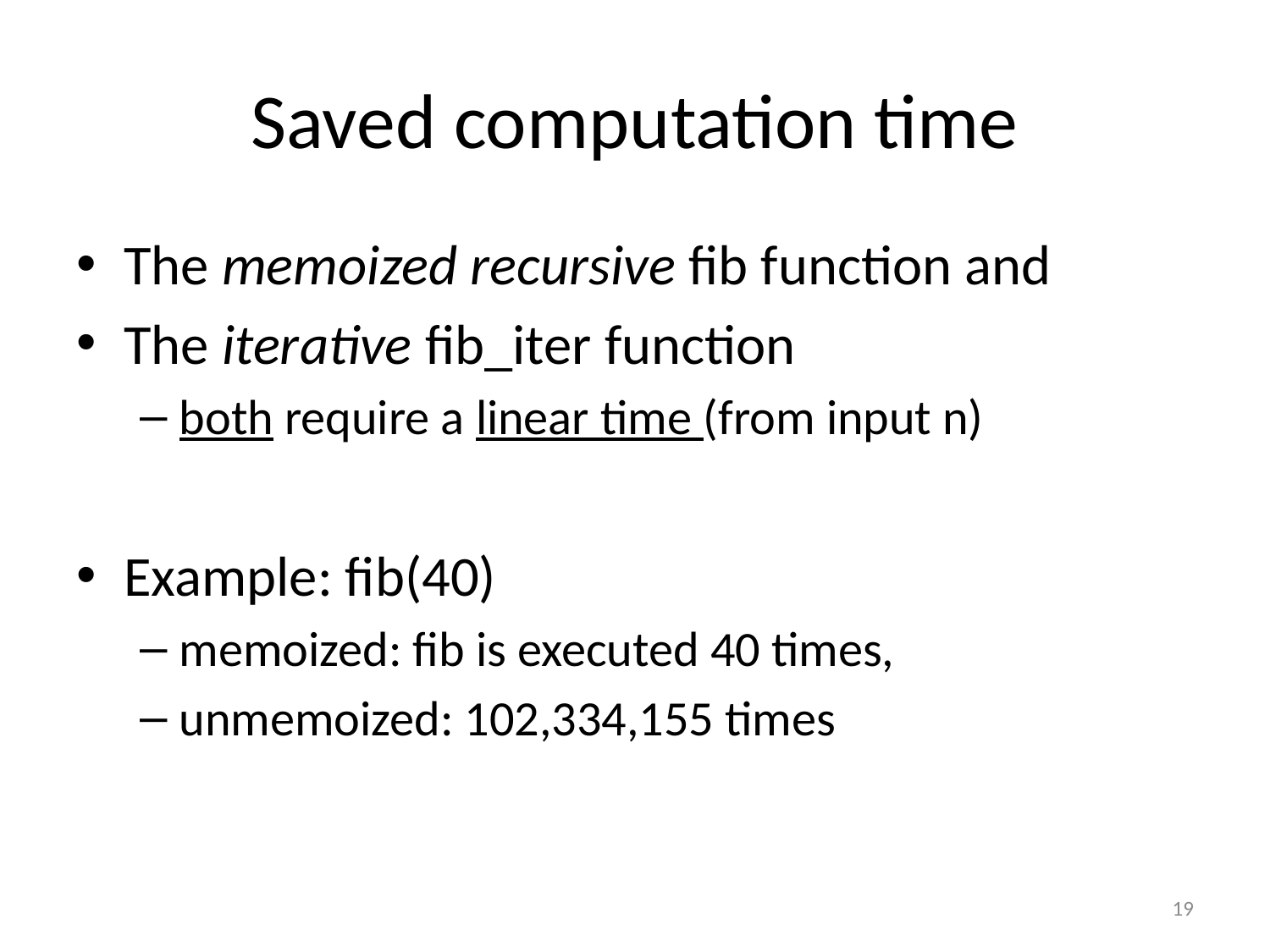

# Saved computation time
The memoized recursive fib function and
The iterative fib_iter function
both require a linear time (from input n)

Example: fib(40)
memoized: fib is executed 40 times,
unmemoized: 102,334,155 times
19